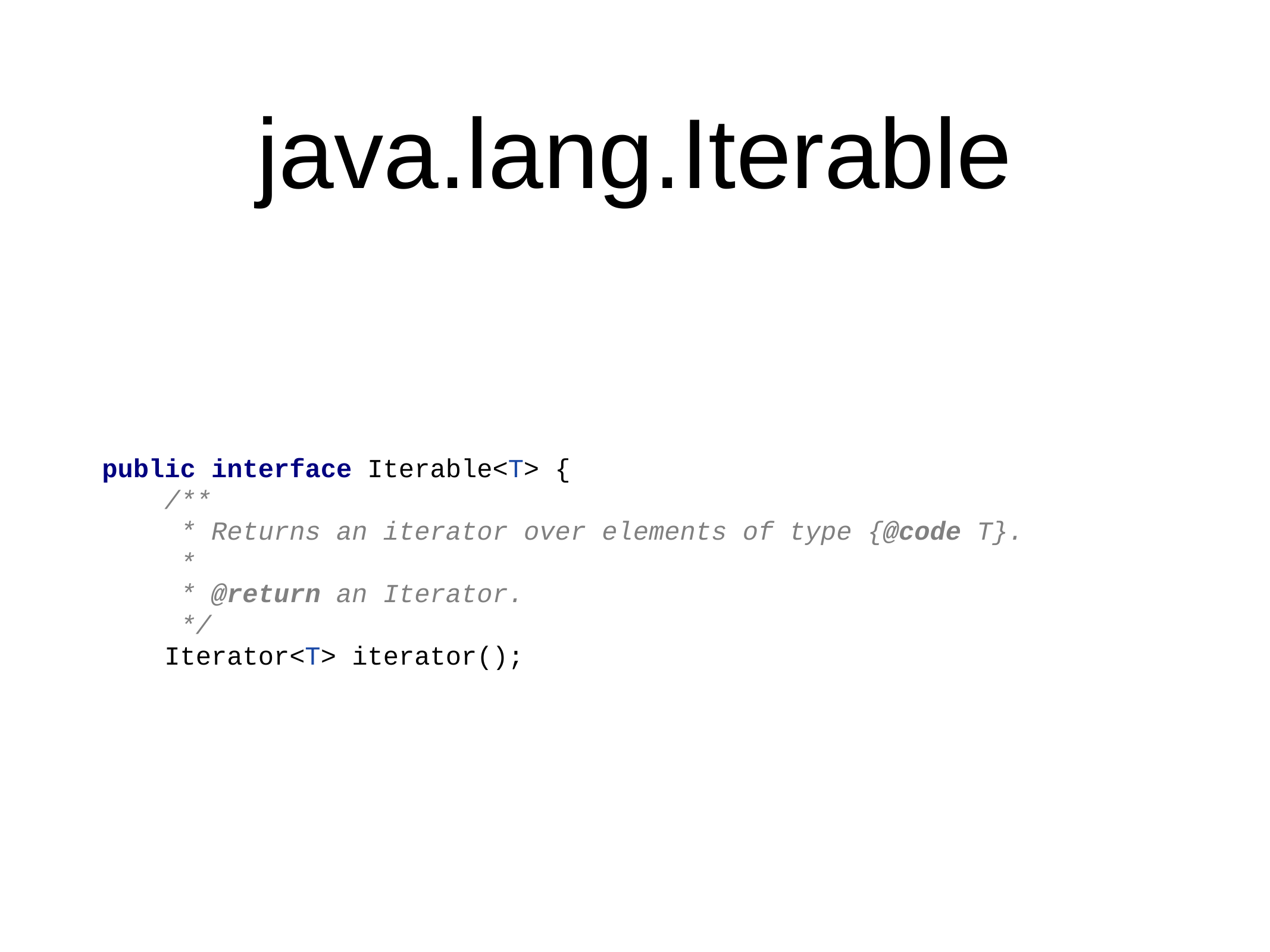

# java.lang.Iterable
public interface Iterable<T> {
    /**
     * Returns an iterator over elements of type {@code T}.
     *
     * @return an Iterator.
     */
    Iterator<T> iterator();